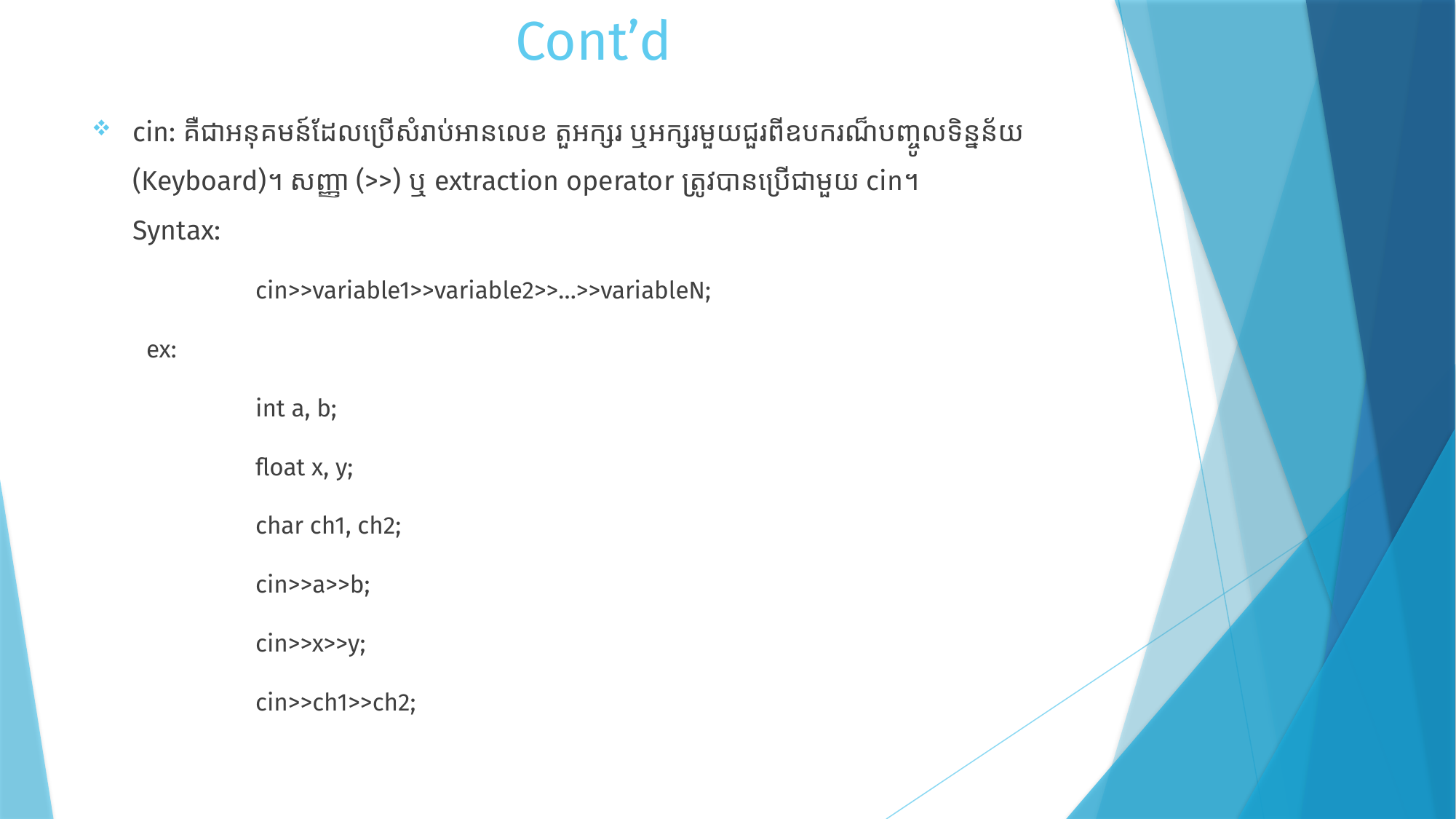

# Cont’d
cin: គឺជាអនុគមន៍ដែលប្រើសំរាប់អានលេខ តួអក្សរ ឬអក្សរមួយជួរពីឧបករណ៏បញ្ចូលទិន្នន័យ (Keyboard)។ សញ្ញា (>>) ឬ extraction operator ត្រូវបានប្រើជាមួយ cin។
Syntax:
	cin>>variable1>>variable2>>…>>variableN;
ex:
	int a, b;
	float x, y;
	char ch1, ch2;
	cin>>a>>b;
	cin>>x>>y;
	cin>>ch1>>ch2;